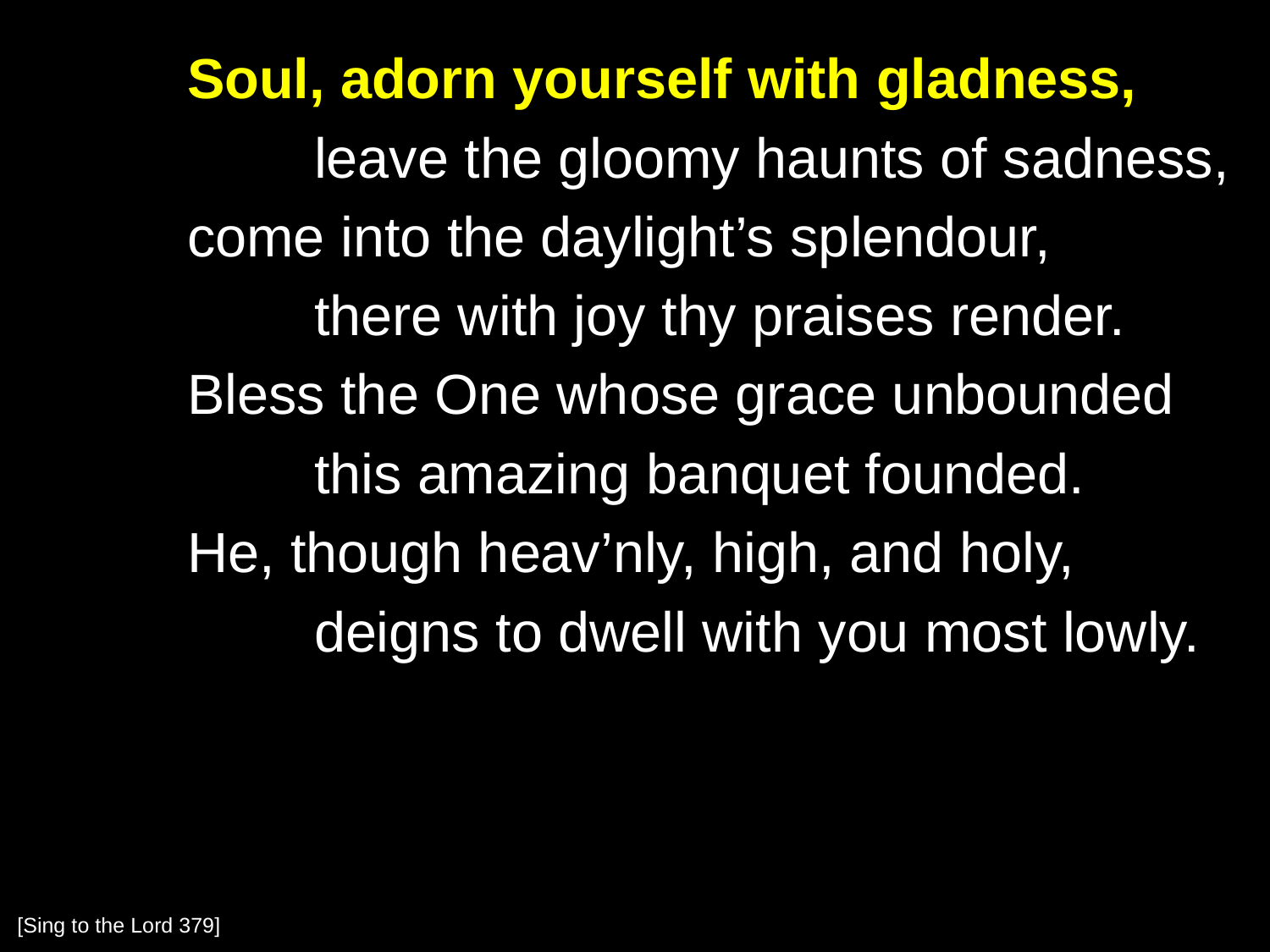

Soul, adorn yourself with gladness,
		leave the gloomy haunts of sadness,
	come into the daylight’s splendour,
		there with joy thy praises render.
	Bless the One whose grace unbounded
		this amazing banquet founded.
	He, though heav’nly, high, and holy,
		deigns to dwell with you most lowly.
[Sing to the Lord 379]